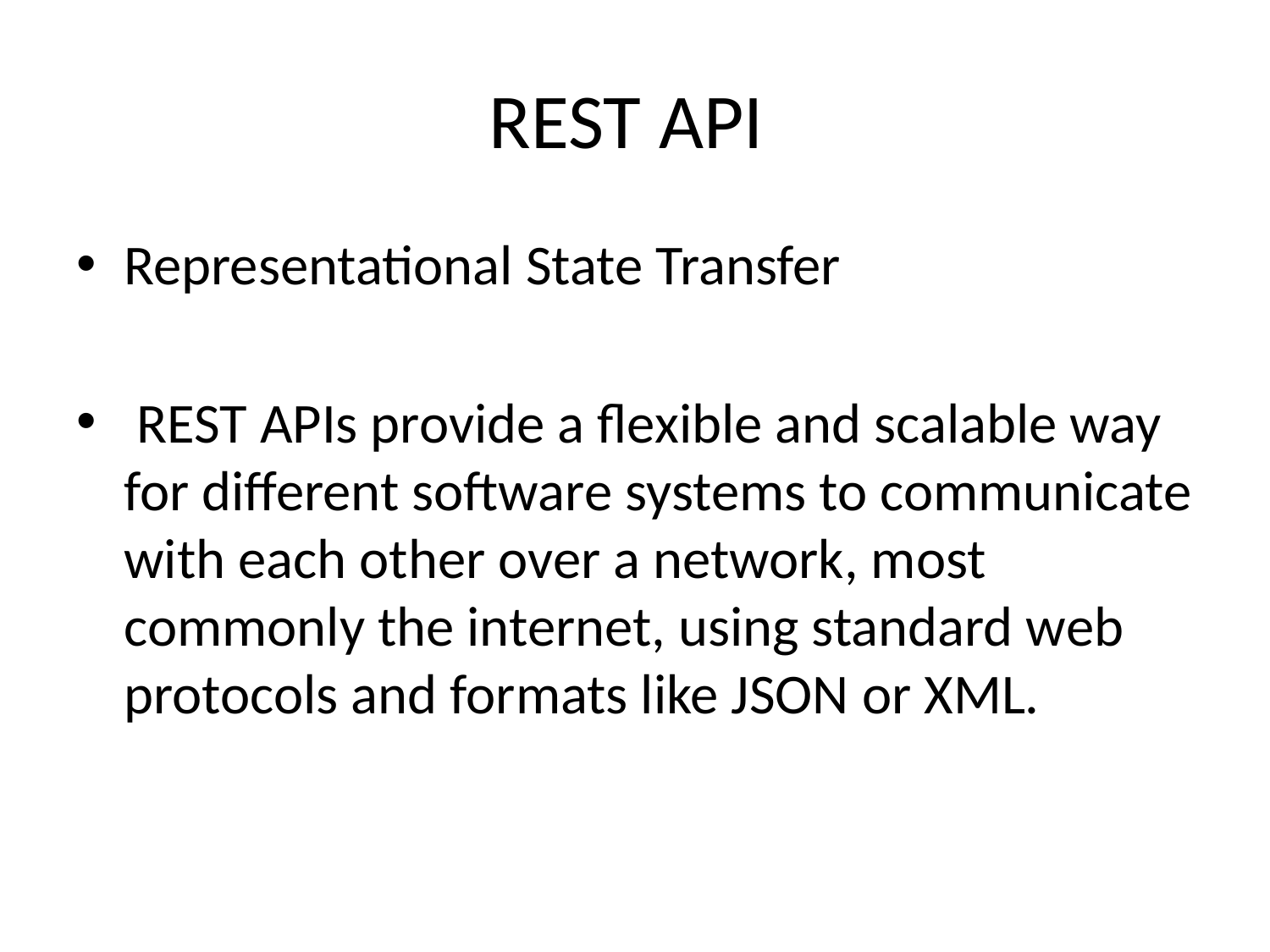

# REST API
Representational State Transfer

 REST APIs provide a flexible and scalable way for different software systems to communicate with each other over a network, most commonly the internet, using standard web protocols and formats like JSON or XML.